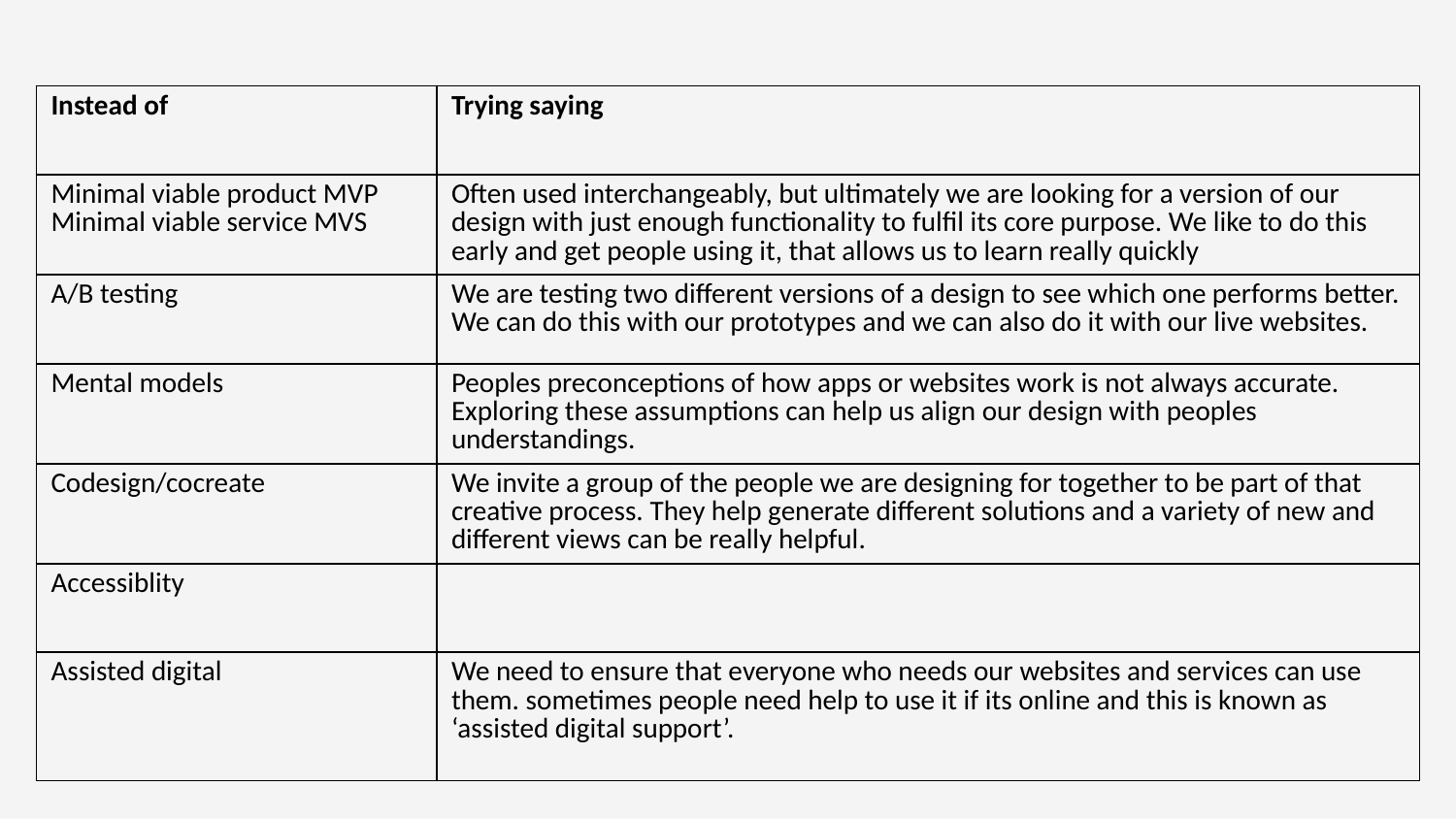

| Instead of | Trying saying |
| --- | --- |
| Minimal viable product MVP Minimal viable service MVS | Often used interchangeably, but ultimately we are looking for a version of our design with just enough functionality to fulfil its core purpose. We like to do this early and get people using it, that allows us to learn really quickly |
| A/B testing | We are testing two different versions of a design to see which one performs better. We can do this with our prototypes and we can also do it with our live websites. |
| Mental models | Peoples preconceptions of how apps or websites work is not always accurate. Exploring these assumptions can help us align our design with peoples understandings. |
| Codesign/cocreate | We invite a group of the people we are designing for together to be part of that creative process. They help generate different solutions and a variety of new and different views can be really helpful. |
| Accessiblity |  |
| Assisted digital | We need to ensure that everyone who needs our websites and services can use them. sometimes people need help to use it if its online and this is known as ‘assisted digital support’. |